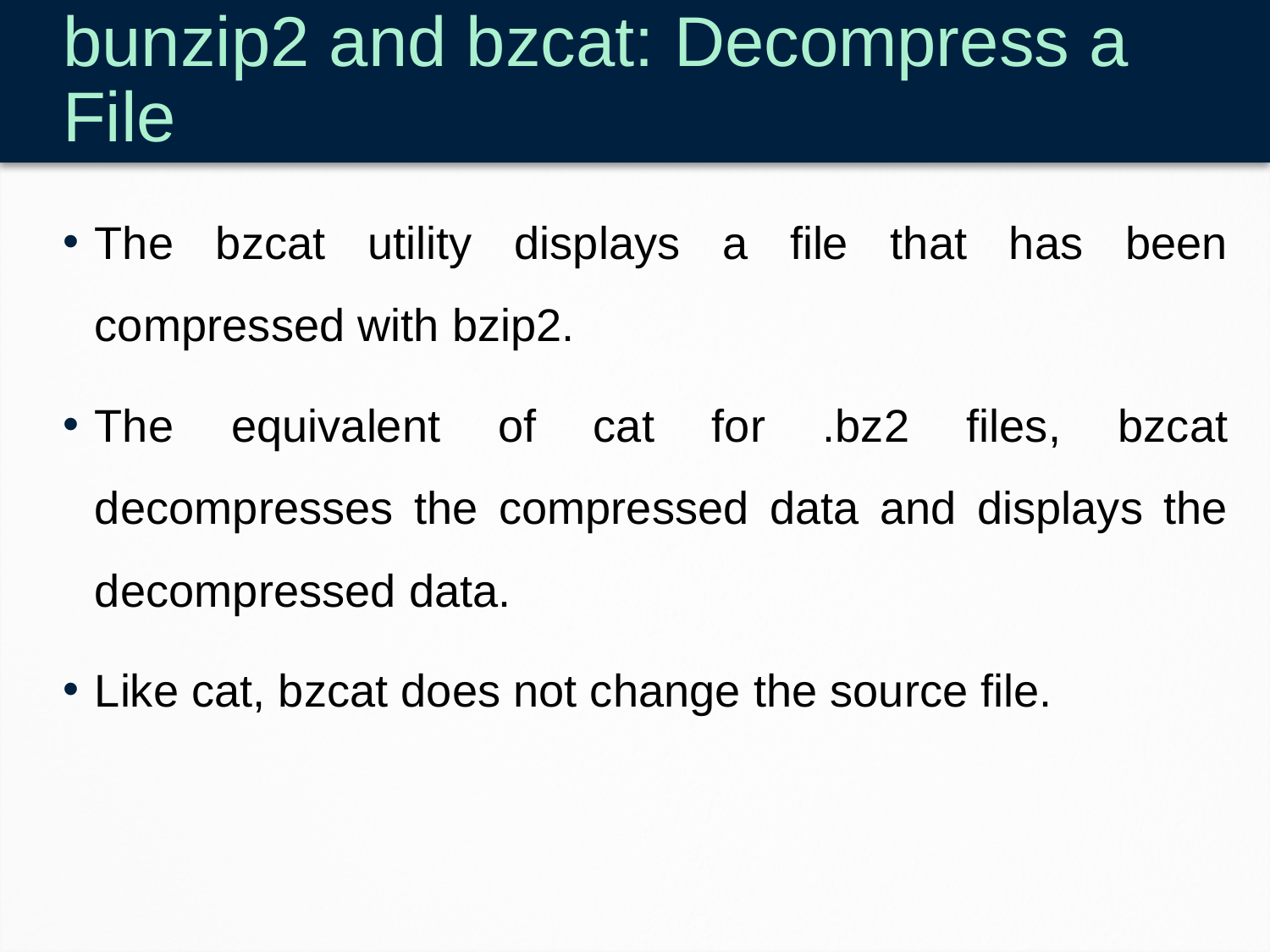

# bunzip2 and bzcat: Decompress a File
The bzcat utility displays a file that has been compressed with bzip2.
The equivalent of cat for .bz2 files, bzcat decompresses the compressed data and displays the decompressed data.
Like cat, bzcat does not change the source file.